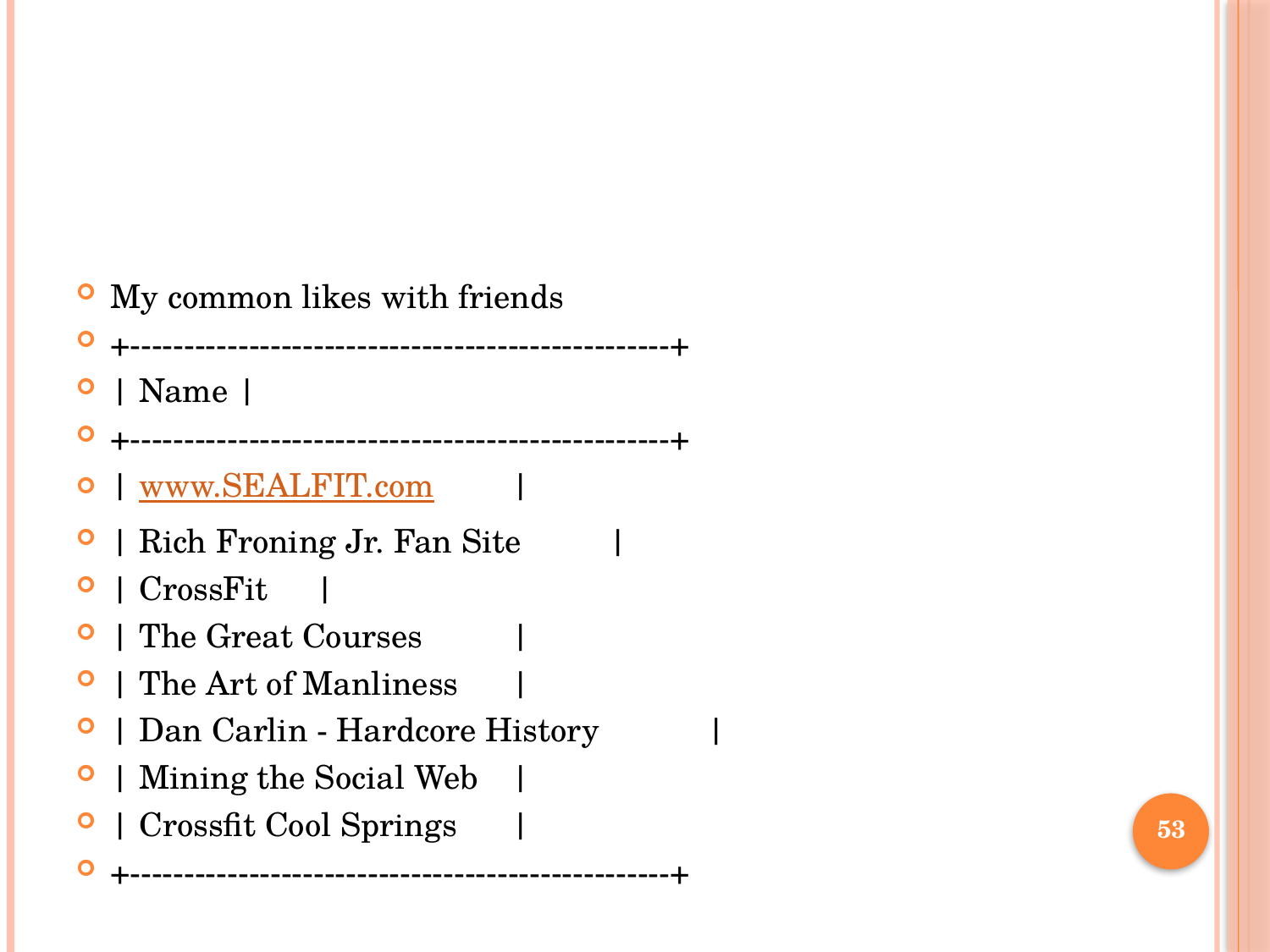

#

My common likes with friends
+--------------------------------------------------+
| Name |
+--------------------------------------------------+
| www.SEALFIT.com		 |
| Rich Froning Jr. Fan Site 	 |
| CrossFit 			 |
| The Great Courses		 |
| The Art of Manliness		 |
| Dan Carlin - Hardcore History 	 |
| Mining the Social Web	 |
| Crossfit Cool Springs		 |
+--------------------------------------------------+
53